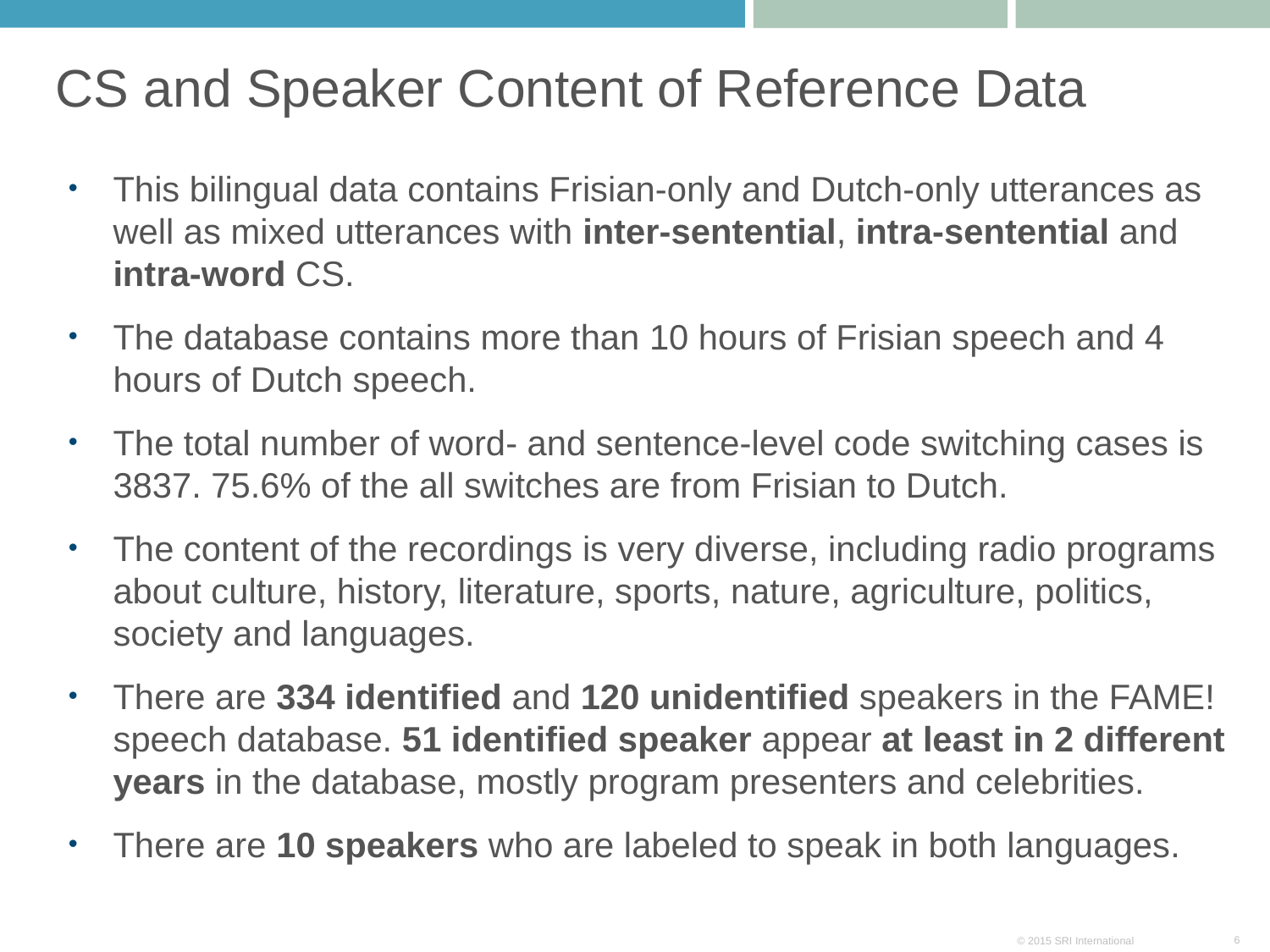

# CS and Speaker Content of Reference Data
This bilingual data contains Frisian-only and Dutch-only utterances as well as mixed utterances with inter-sentential, intra-sentential and intra-word CS.
The database contains more than 10 hours of Frisian speech and 4 hours of Dutch speech.
The total number of word- and sentence-level code switching cases is 3837. 75.6% of the all switches are from Frisian to Dutch.
The content of the recordings is very diverse, including radio programs about culture, history, literature, sports, nature, agriculture, politics, society and languages.
There are 334 identified and 120 unidentified speakers in the FAME! speech database. 51 identified speaker appear at least in 2 different years in the database, mostly program presenters and celebrities.
There are 10 speakers who are labeled to speak in both languages.

6